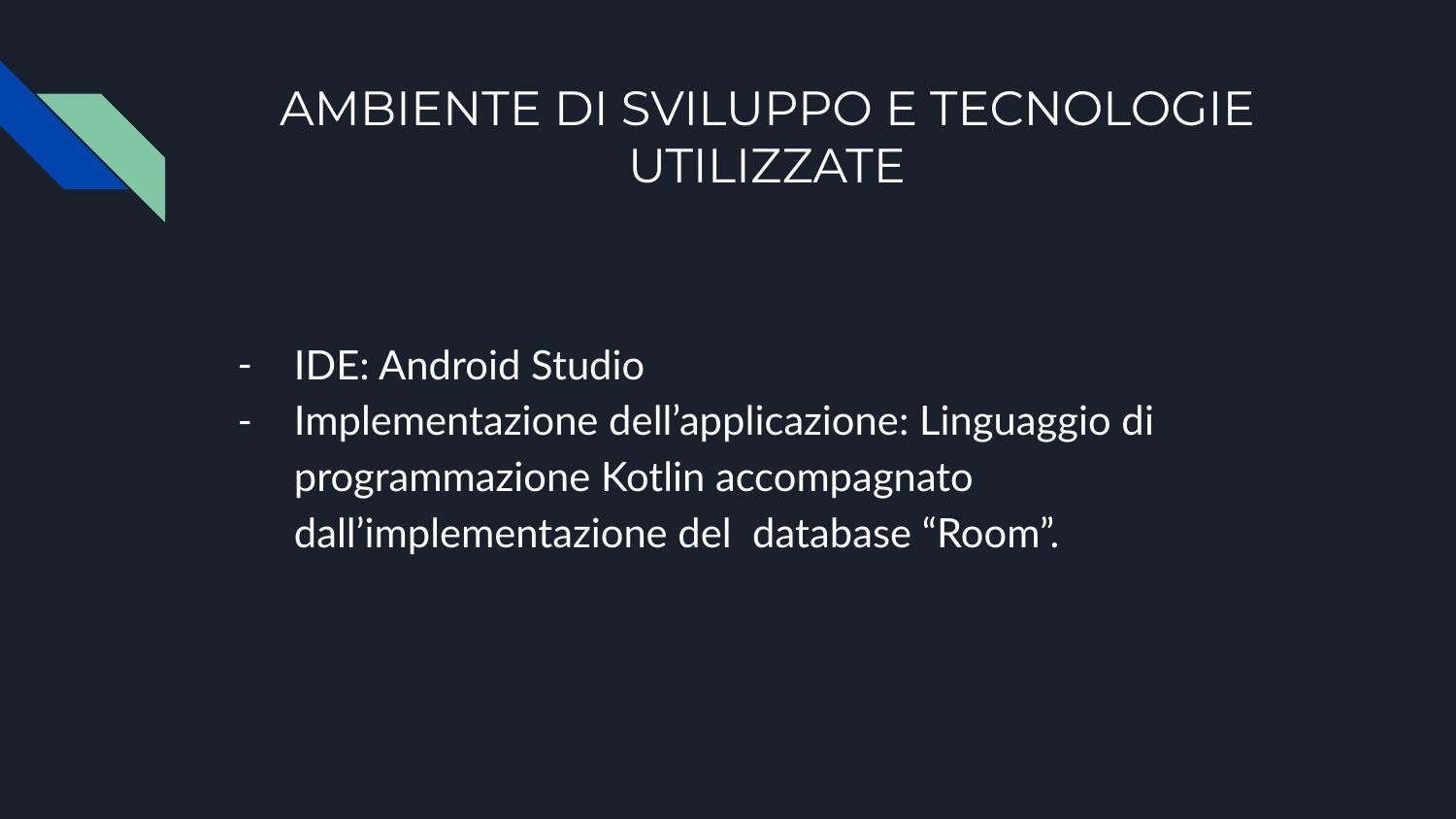

# AMBIENTE DI SVILUPPO E TECNOLOGIE UTILIZZATE

IDE: Android Studio
Implementazione dell’applicazione: Linguaggio di programmazione Kotlin accompagnato dall’implementazione del  database “Room”.